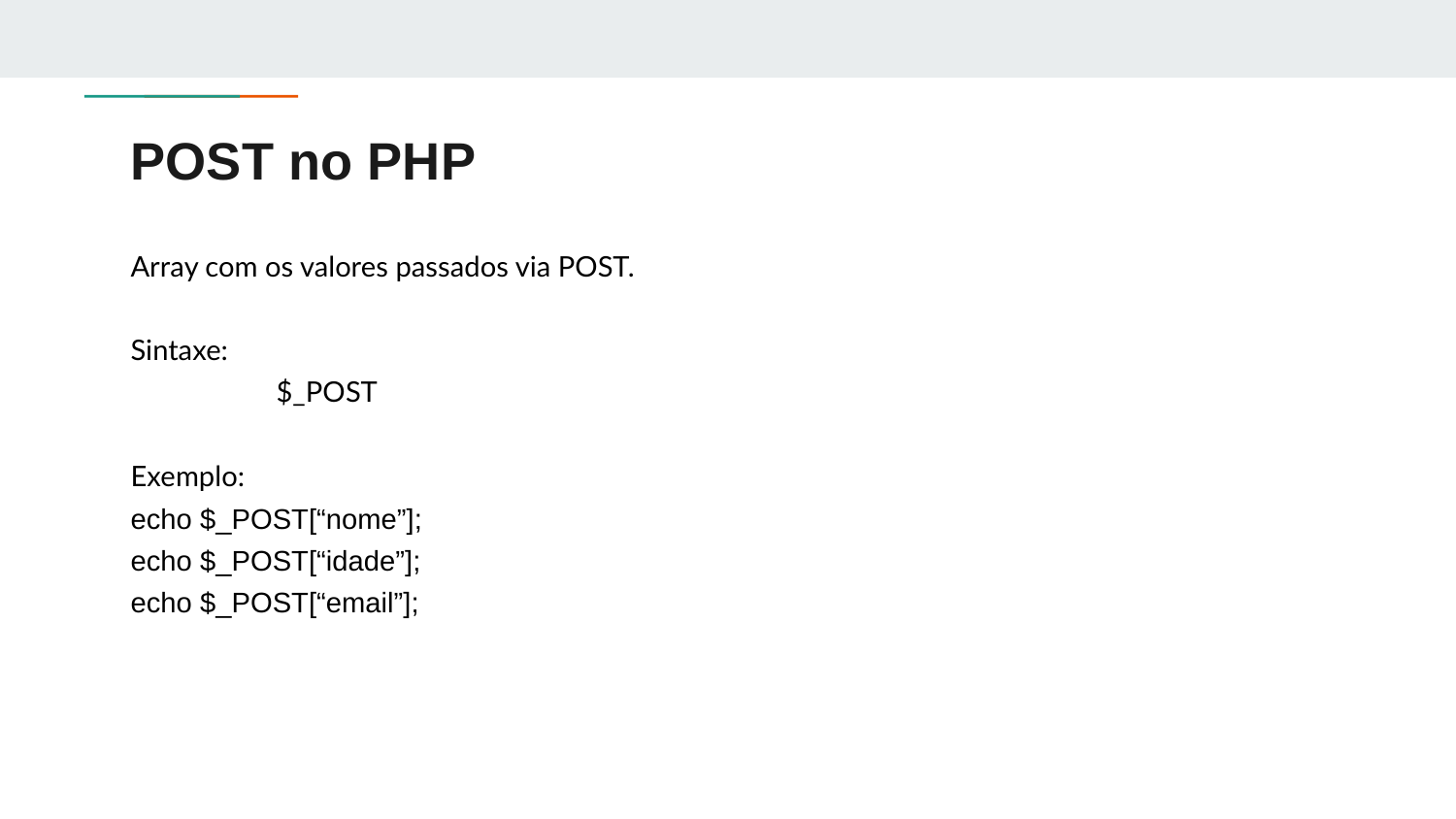

# POST no PHP
Array com os valores passados via POST.

Sintaxe:
	$_POST

Exemplo:
echo $_POST[“nome”];
echo $_POST[“idade”];
echo $_POST[“email”];